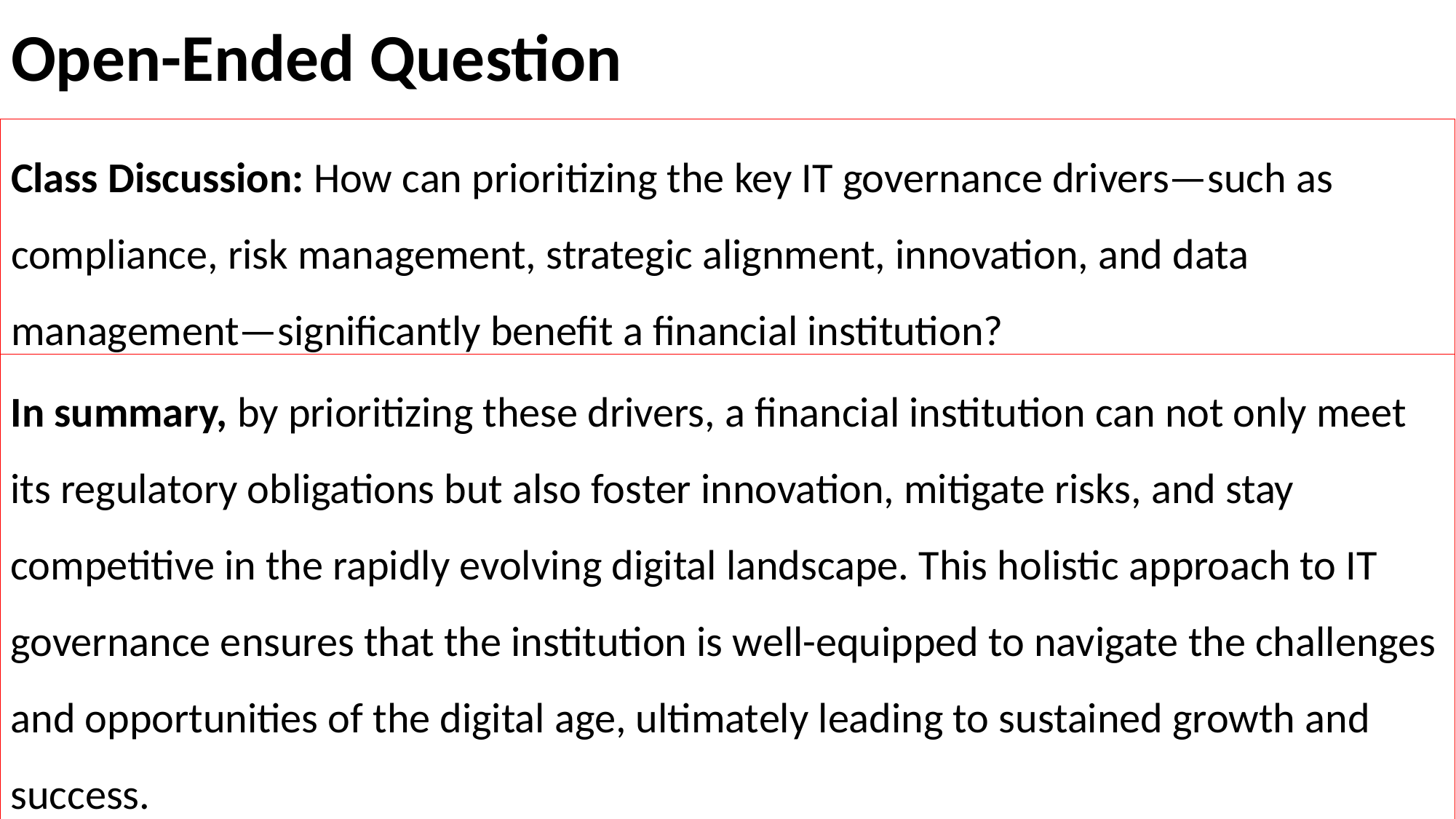

# Open-Ended Question
Class Discussion: How can prioritizing the key IT governance drivers—such as compliance, risk management, strategic alignment, innovation, and data management—significantly benefit a financial institution?
In summary, by prioritizing these drivers, a financial institution can not only meet its regulatory obligations but also foster innovation, mitigate risks, and stay competitive in the rapidly evolving digital landscape. This holistic approach to IT governance ensures that the institution is well-equipped to navigate the challenges and opportunities of the digital age, ultimately leading to sustained growth and success.